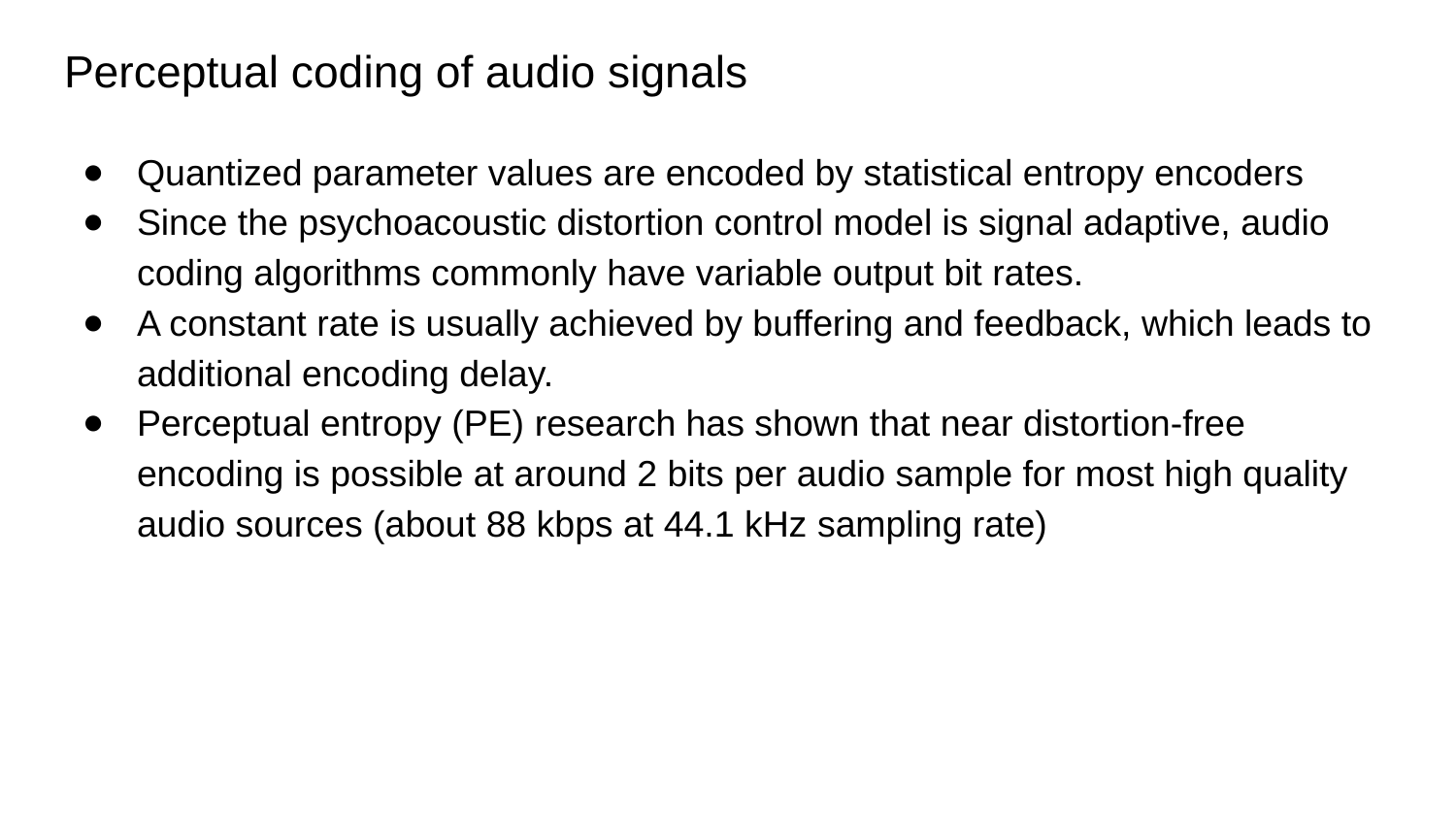

# Perceptual coding of audio signals
Quantized parameter values ​​are encoded by statistical entropy encoders
Since the psychoacoustic distortion control model is signal adaptive, audio coding algorithms commonly have variable output bit rates.
A constant rate is usually achieved by buffering and feedback, which leads to additional encoding delay.
Perceptual entropy (PE) research has shown that near distortion-free encoding is possible at around 2 bits per audio sample for most high quality audio sources (about 88 kbps at 44.1 kHz sampling rate)